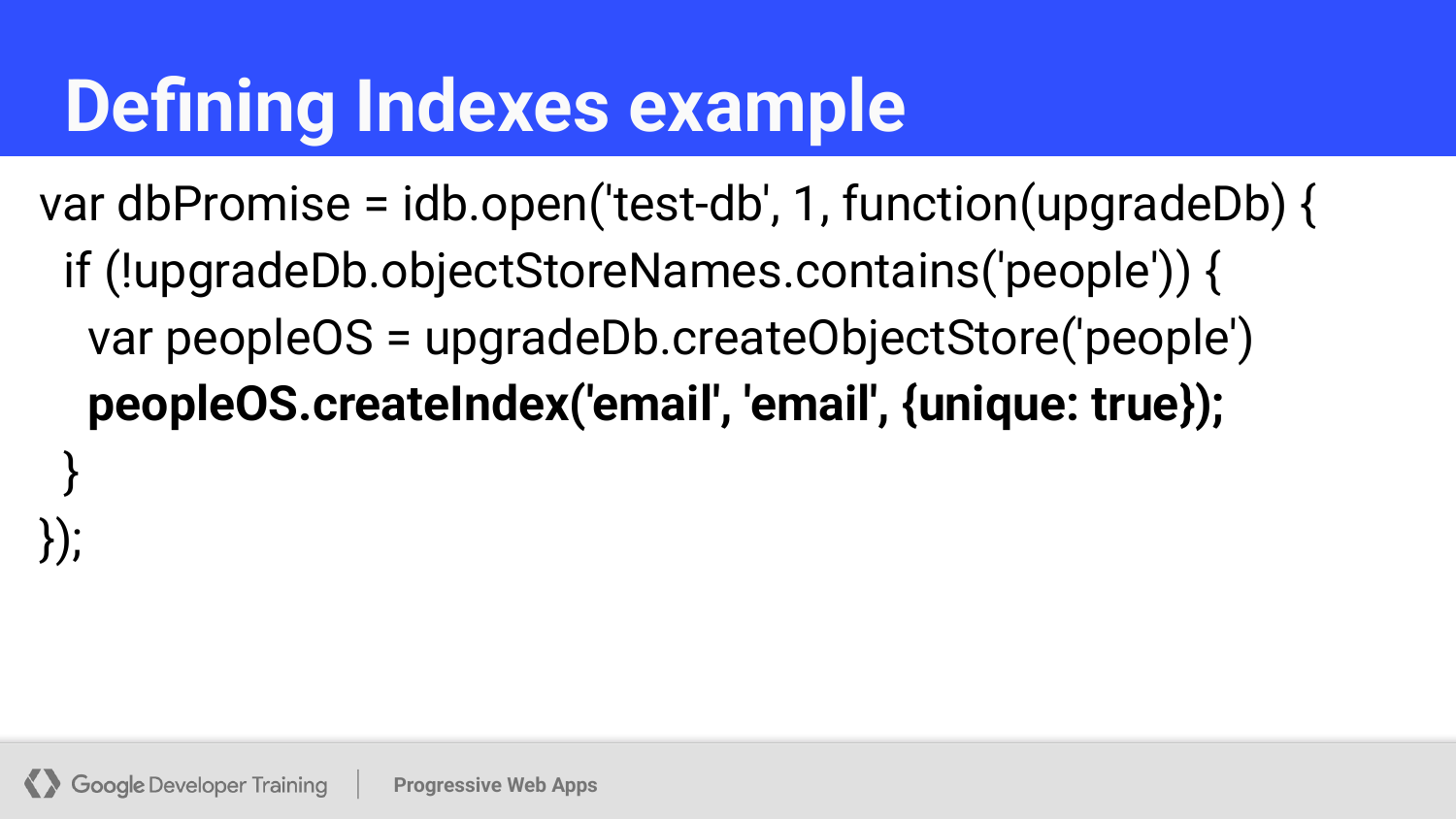

# Defining Indexes example
var dbPromise = idb.open('test-db', 1, function(upgradeDb) {
  if (!upgradeDb.objectStoreNames.contains('people')) {
    var peopleOS = upgradeDb.createObjectStore('people')
    peopleOS.createIndex('email', 'email', {unique: true});
  }
});